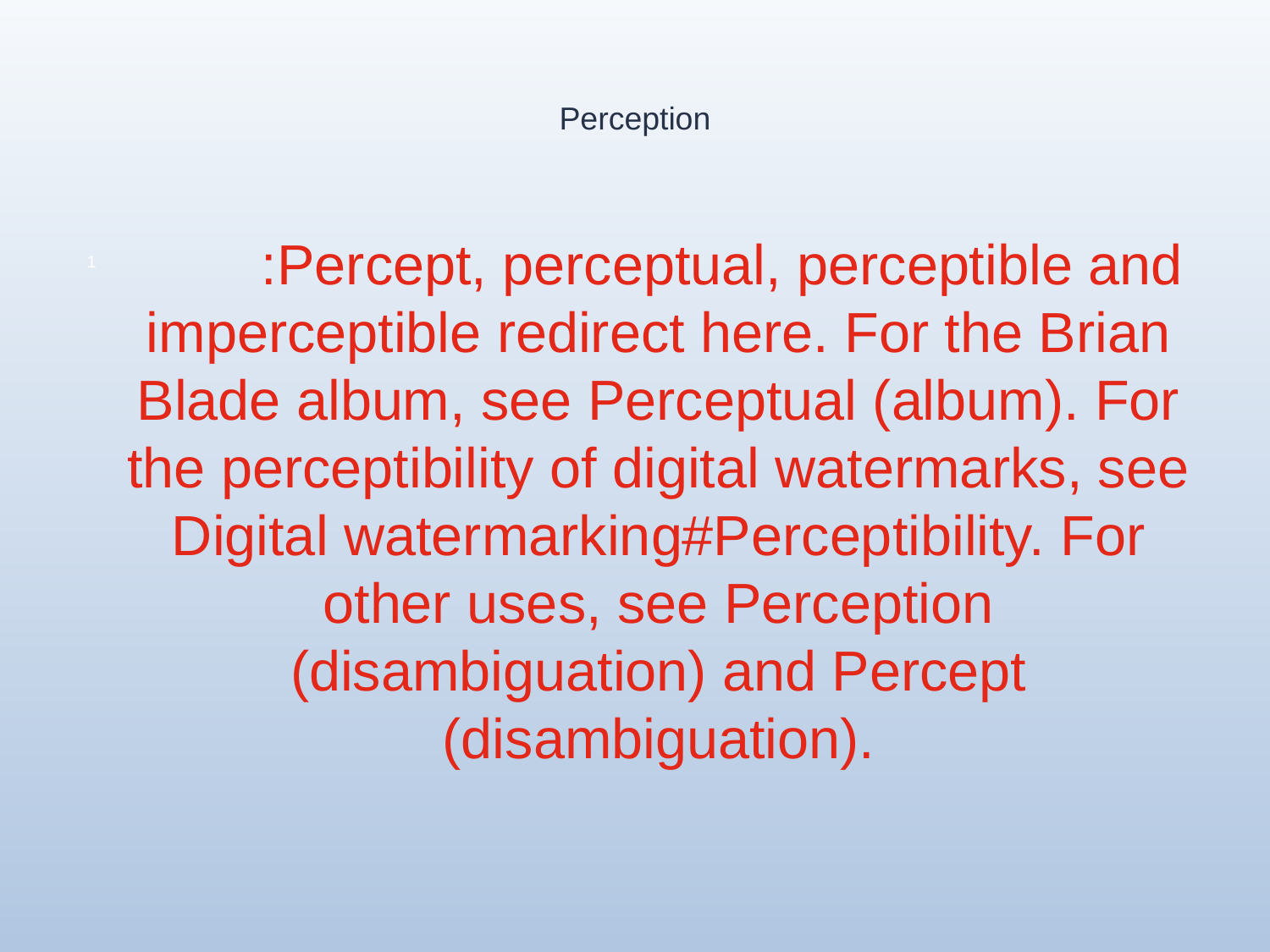

# Perception
	:Percept, perceptual, perceptible and imperceptible redirect here. For the Brian Blade album, see Perceptual (album). For the perceptibility of digital watermarks, see Digital watermarking#Perceptibility. For other uses, see Perception (disambiguation) and Percept (disambiguation).